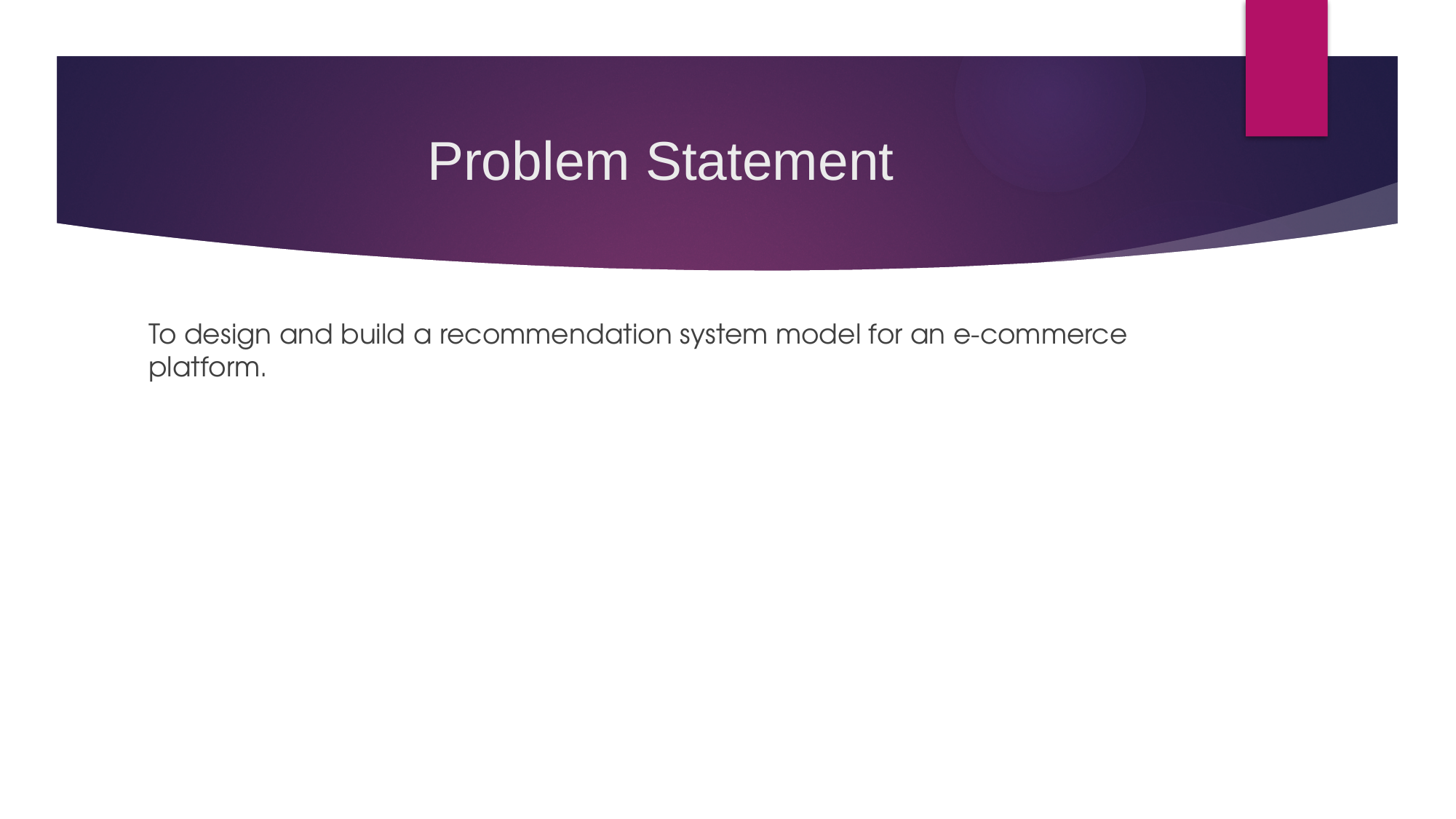

# Problem Statement
To design and build a recommendation system model for an e-commerce  platform.